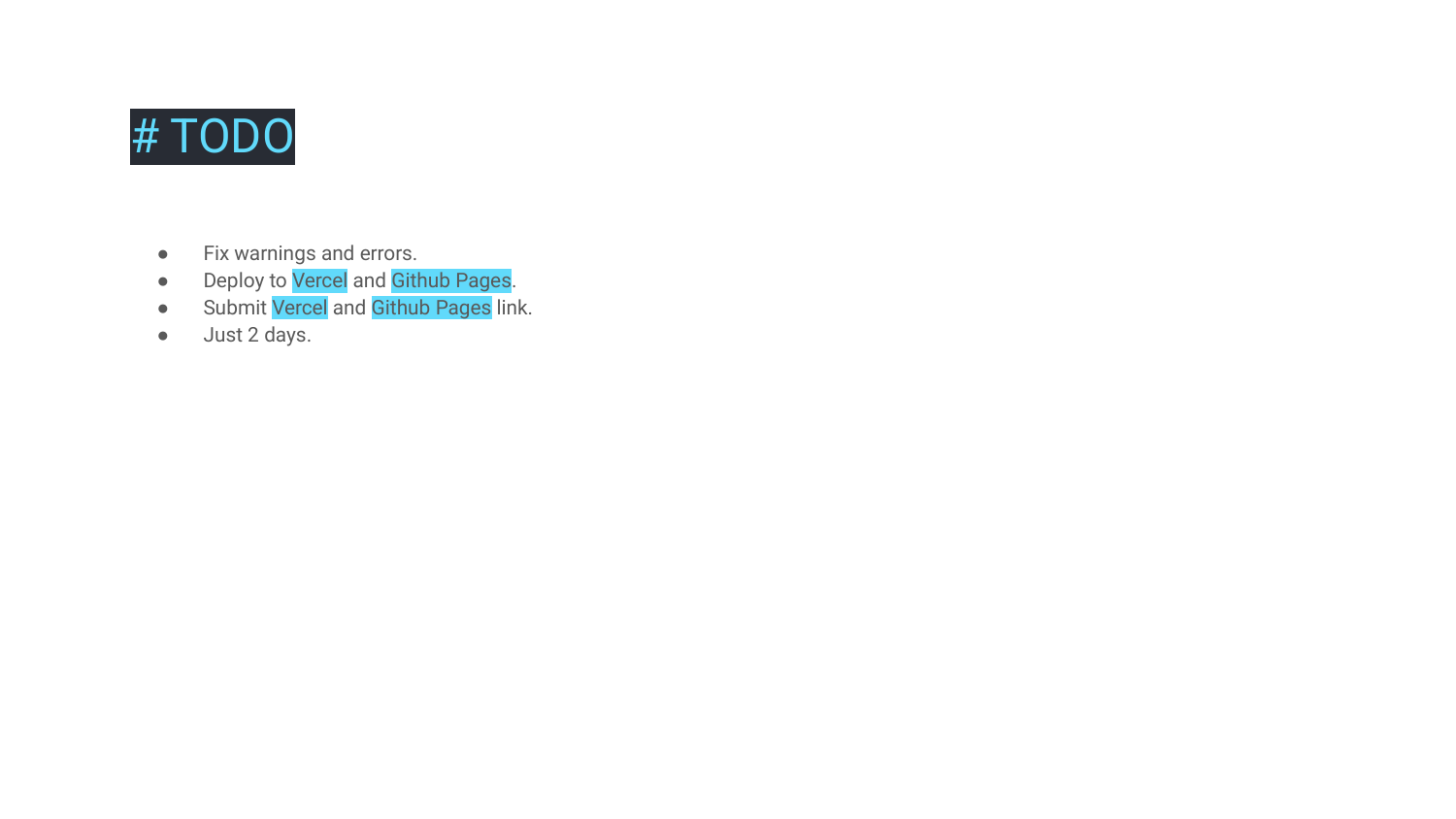

# TODO
Fix warnings and errors.
Deploy to Vercel and Github Pages.
Submit Vercel and Github Pages link.
Just 2 days.